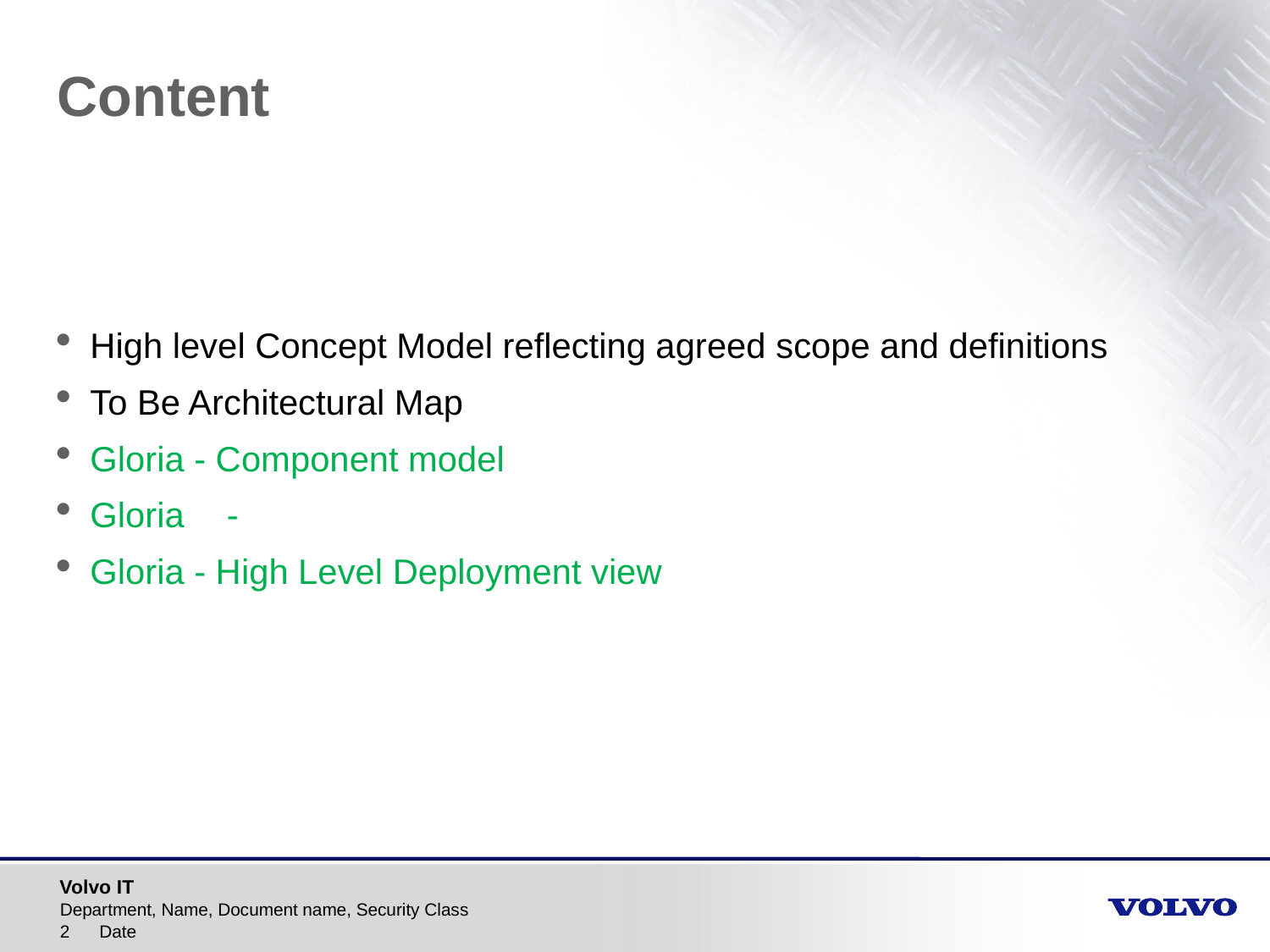

# Content

High level Concept Model reflecting agreed scope and definitions
To Be Architectural Map
Gloria - Component model
Gloria	 -
Gloria - High Level Deployment view
Department, Name, Document name, Security Class
Date
2